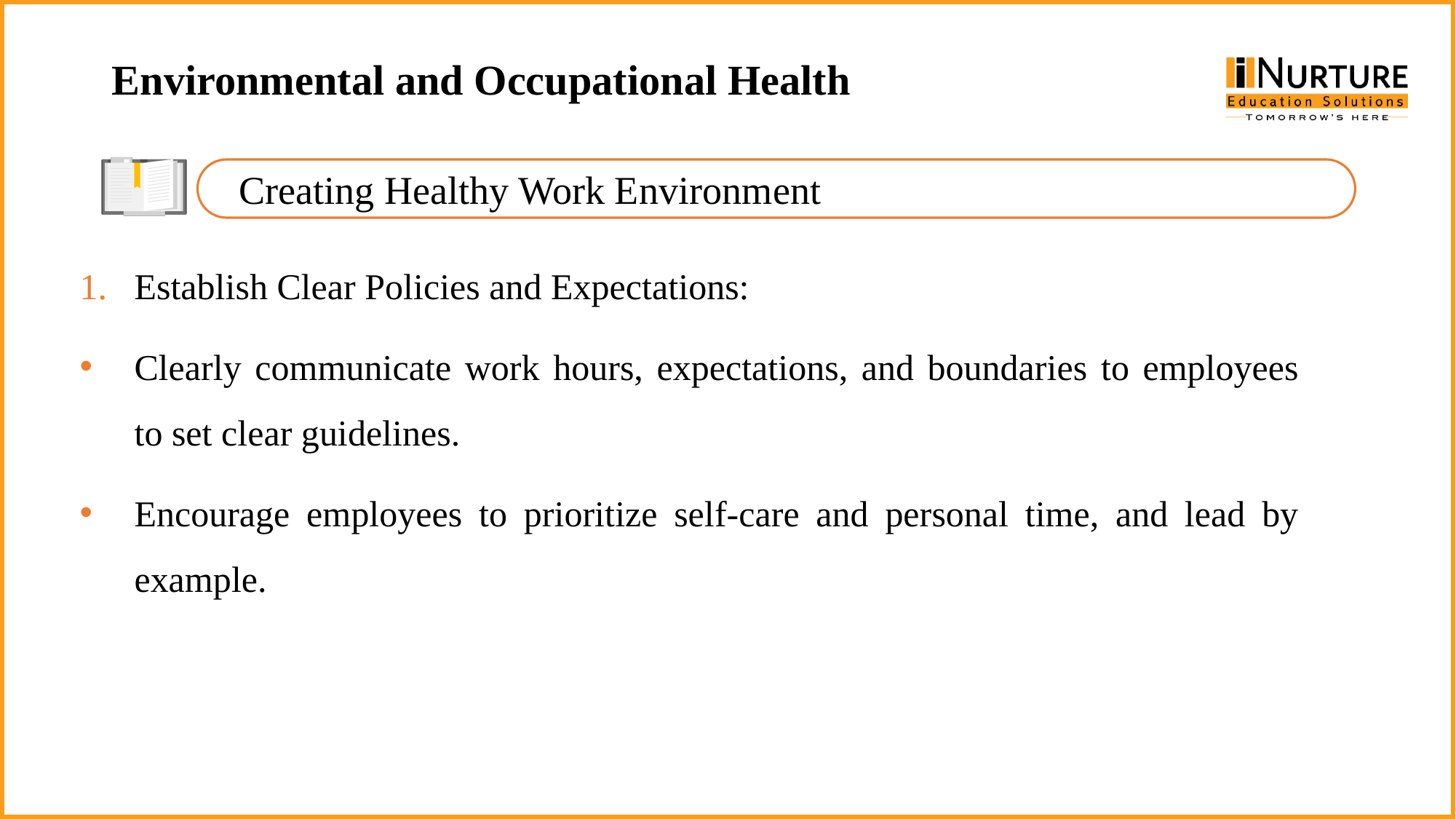

Environmental and Occupational Health

Creating Healthy Work Environment
Establish Clear Policies and Expectations:
Clearly communicate work hours, expectations, and boundaries to employees to set clear guidelines.
Encourage employees to prioritize self-care and personal time, and lead by example.